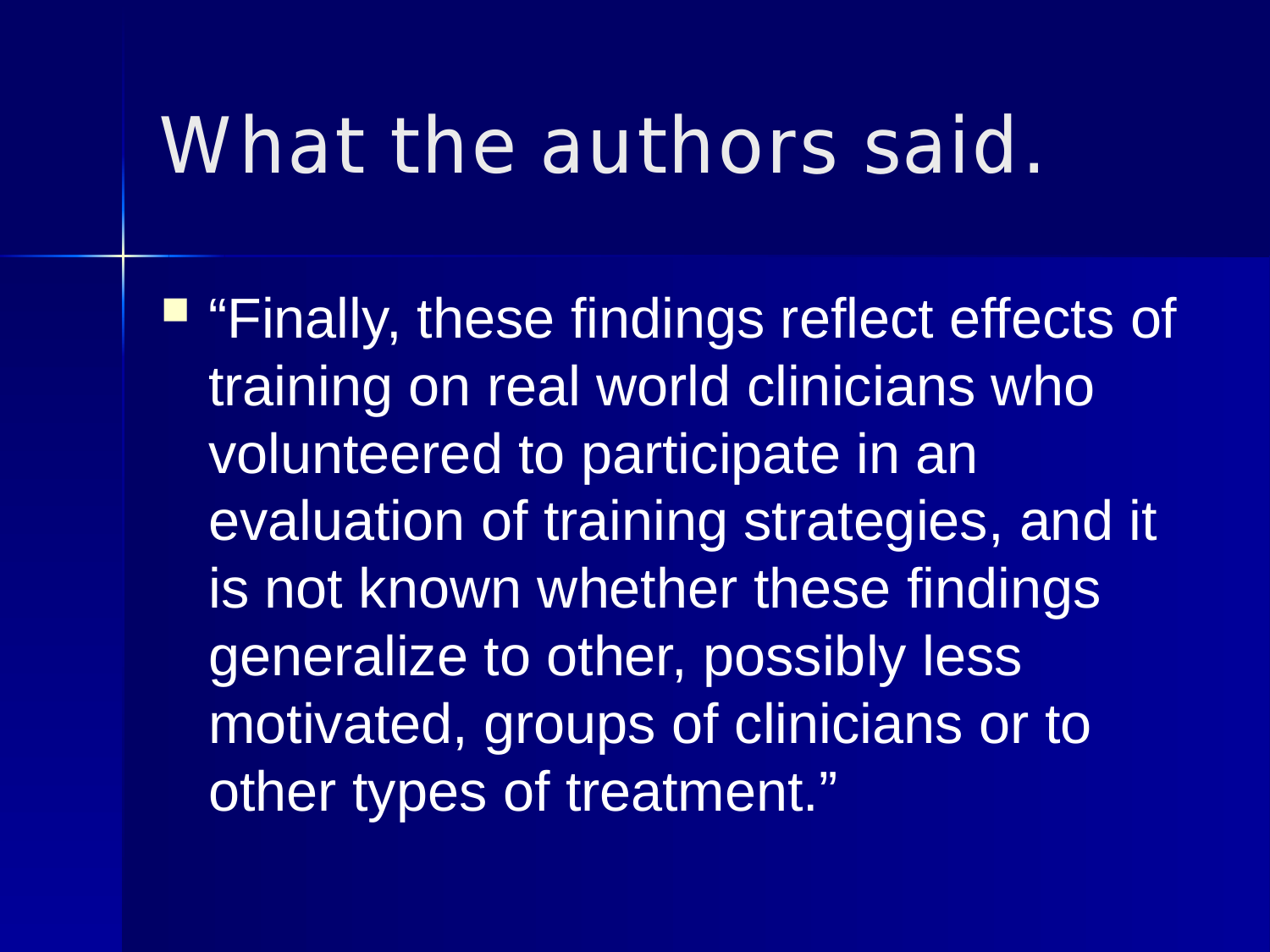

# What the authors said.
“Finally, these findings reflect effects of training on real world clinicians who volunteered to participate in an evaluation of training strategies, and it is not known whether these findings generalize to other, possibly less motivated, groups of clinicians or to other types of treatment.”